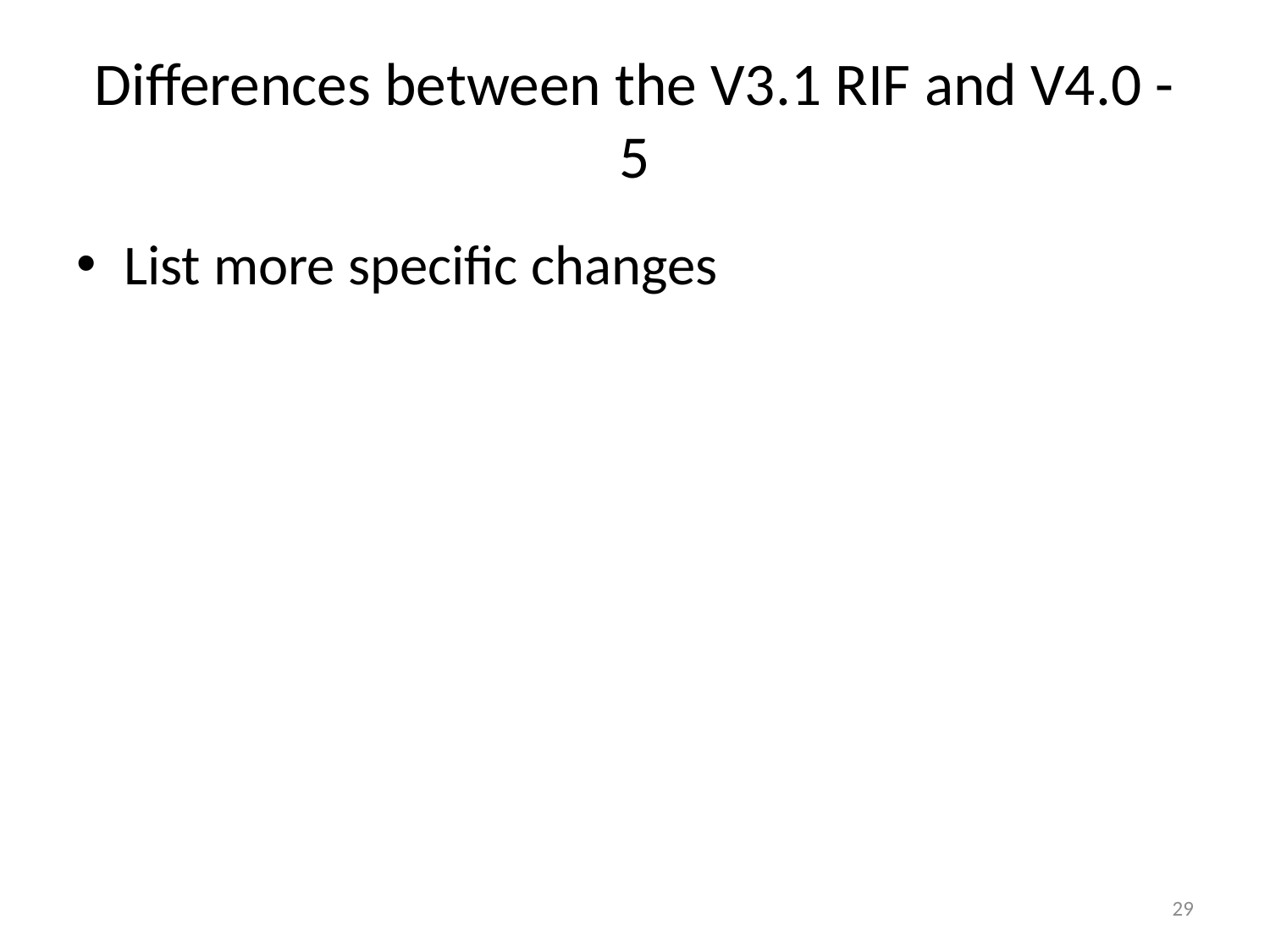

# Differences between the V3.1 RIF and V4.0 - 5
List more specific changes
29